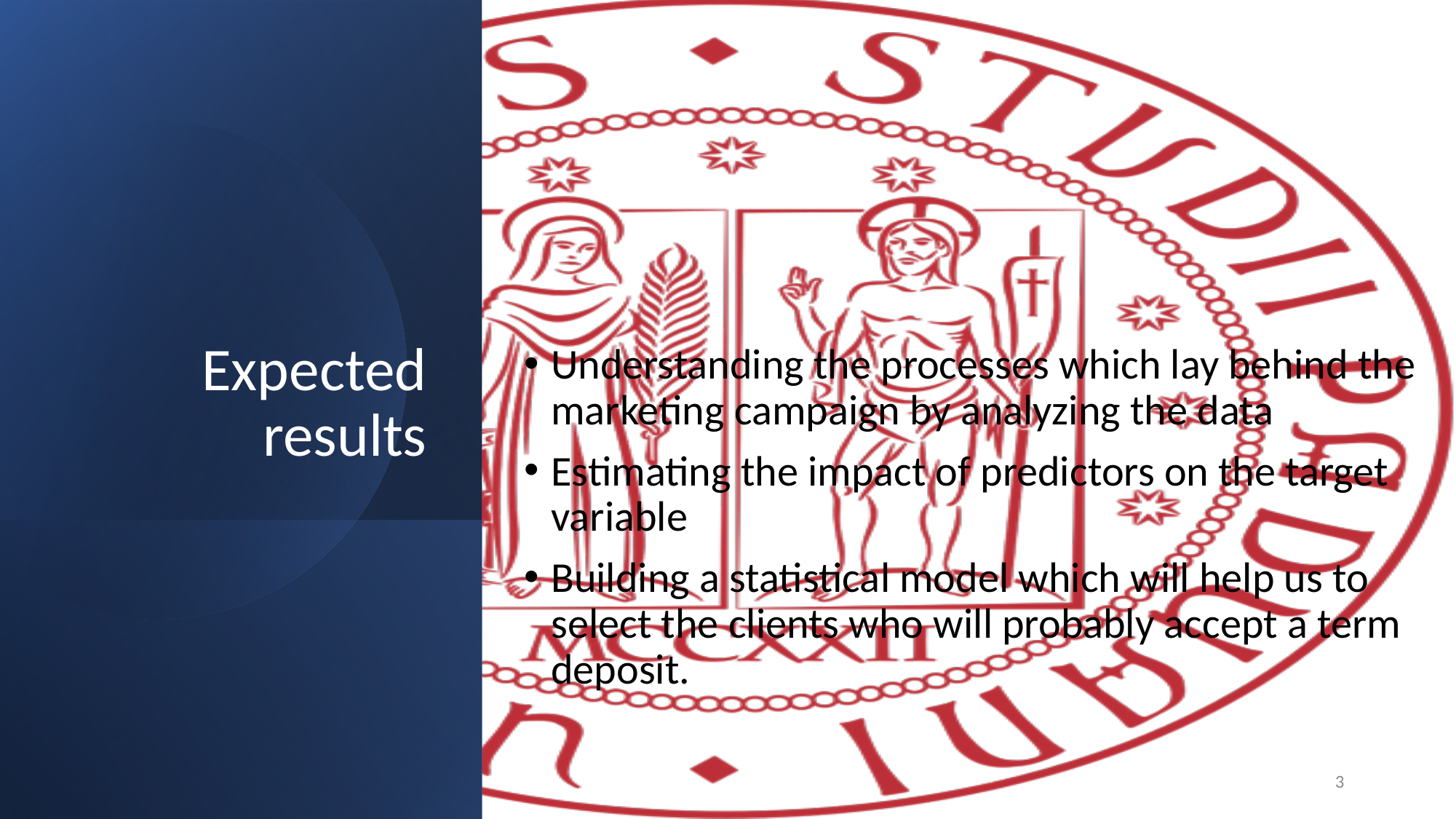

# Expected results

Understanding the processes which lay behind the marketing campaign by analyzing the data
Estimating the impact of predictors on the target variable
Building a statistical model which will help us to select the clients who will probably accept a term deposit.

3